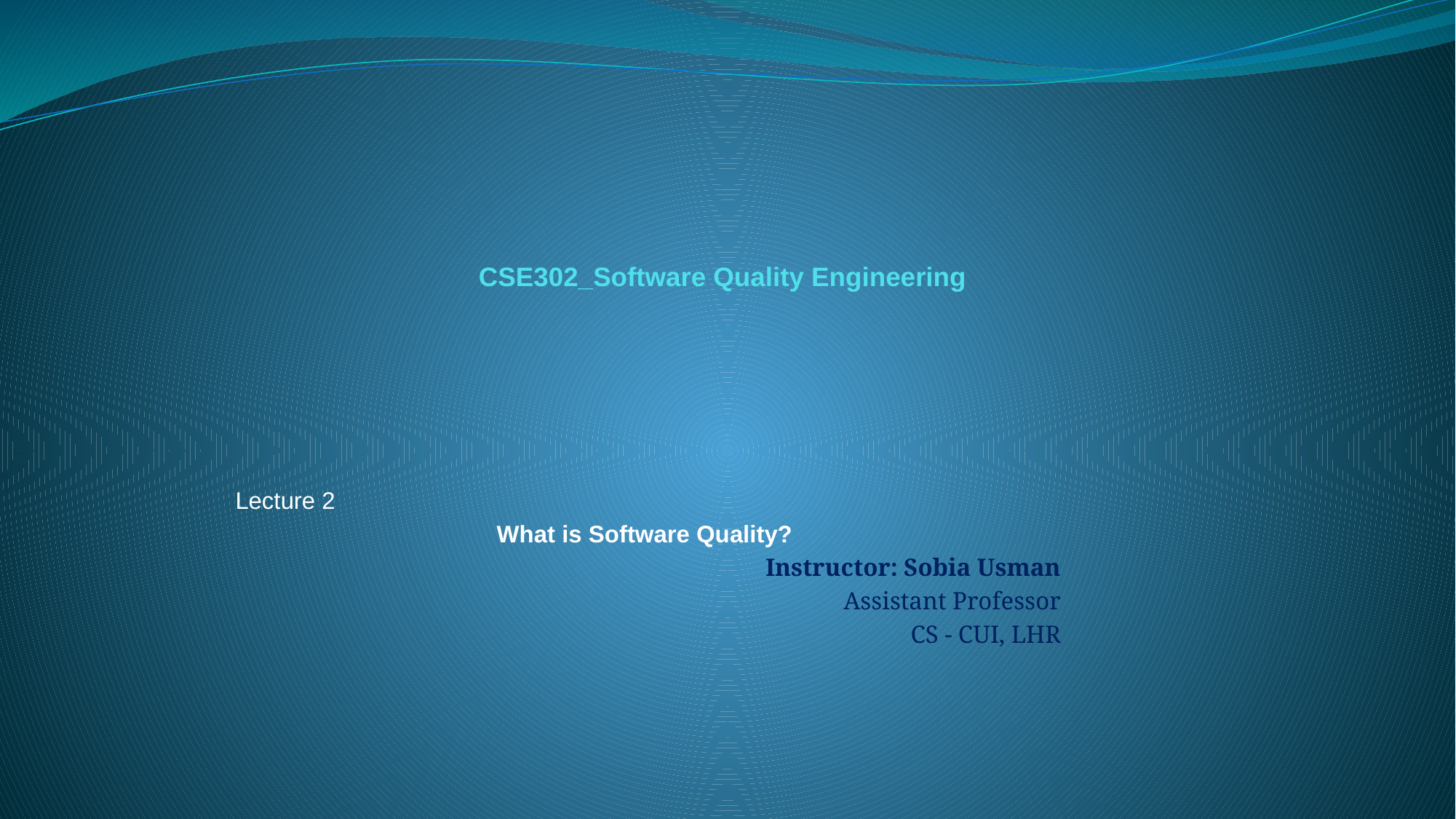

# CSE302_Software Quality Engineering

Lecture 2
What is Software Quality?
Instructor: Sobia Usman
                    Assistant Professor
                      CS - CUI, LHR